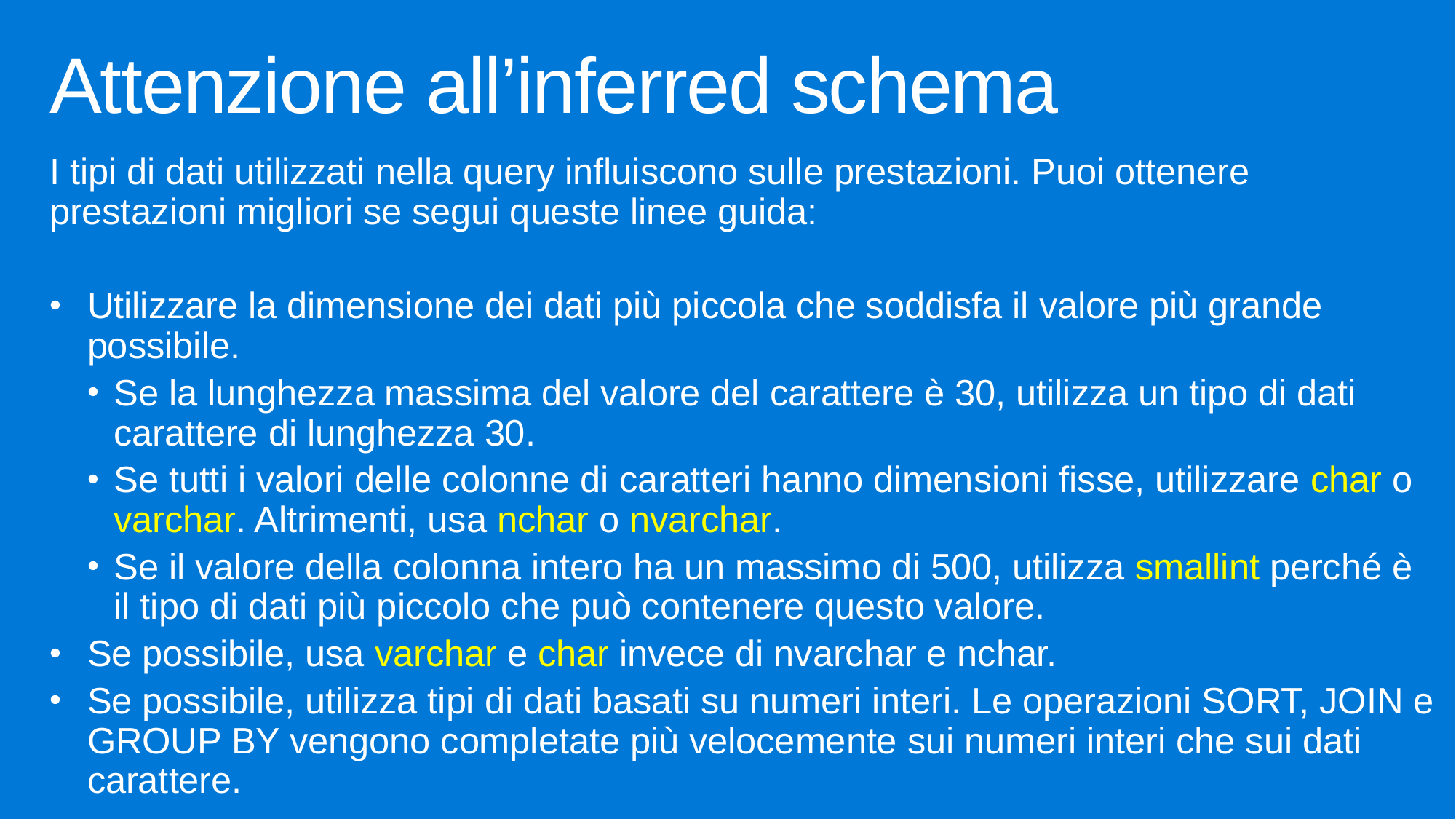

# Attenzione all’inferred schema
I tipi di dati utilizzati nella query influiscono sulle prestazioni. Puoi ottenere prestazioni migliori se segui queste linee guida:

Utilizzare la dimensione dei dati più piccola che soddisfa il valore più grande possibile.
Se la lunghezza massima del valore del carattere è 30, utilizza un tipo di dati carattere di lunghezza 30.
Se tutti i valori delle colonne di caratteri hanno dimensioni fisse, utilizzare char o varchar. Altrimenti, usa nchar o nvarchar.
Se il valore della colonna intero ha un massimo di 500, utilizza smallint perché è il tipo di dati più piccolo che può contenere questo valore.
Se possibile, usa varchar e char invece di nvarchar e nchar.
Se possibile, utilizza tipi di dati basati su numeri interi. Le operazioni SORT, JOIN e GROUP BY vengono completate più velocemente sui numeri interi che sui dati carattere.